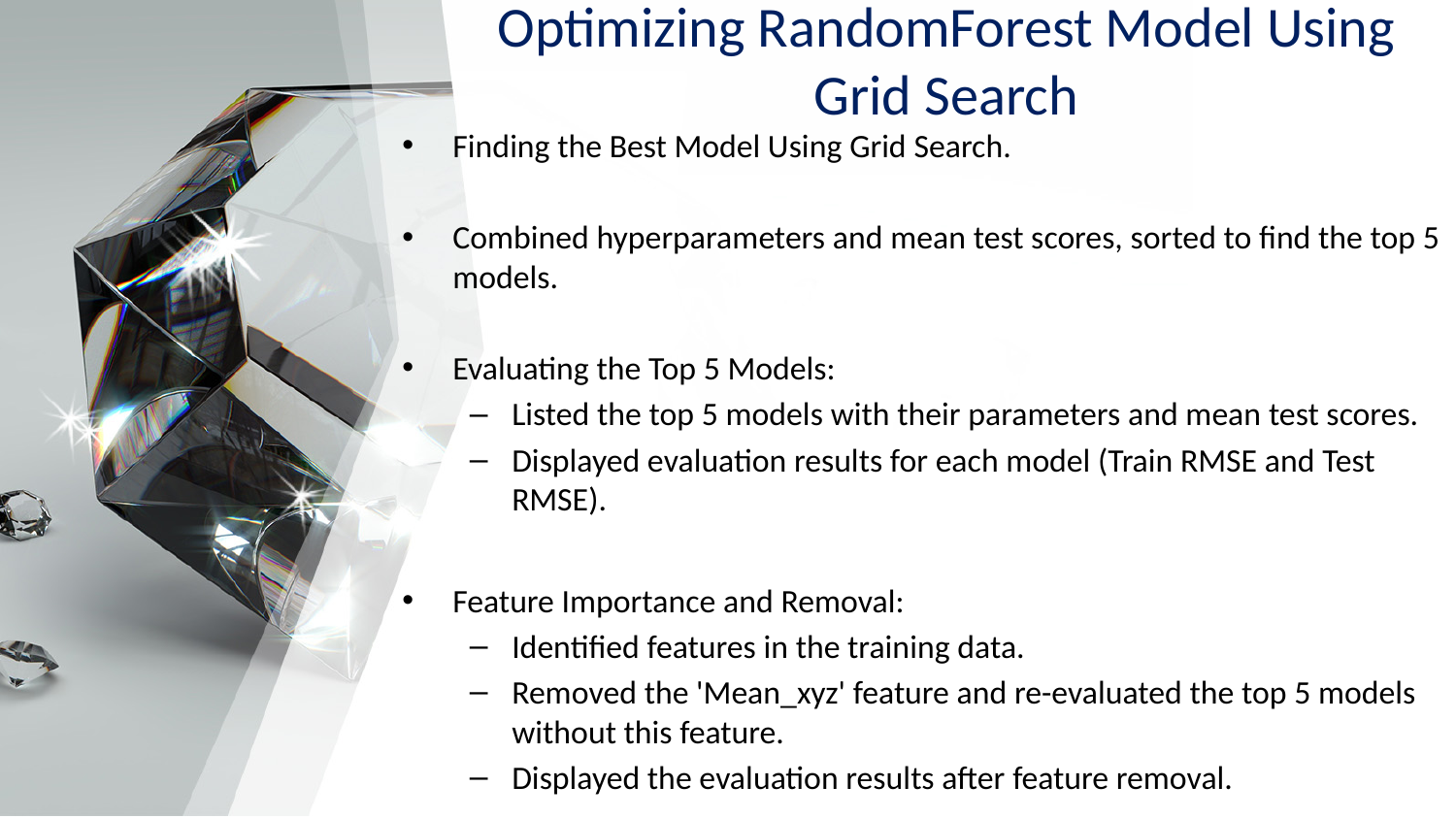

# Optimizing RandomForest Model Using Grid Search
Finding the Best Model Using Grid Search.

Combined hyperparameters and mean test scores, sorted to find the top 5 models.

Evaluating the Top 5 Models:
Listed the top 5 models with their parameters and mean test scores.
Displayed evaluation results for each model (Train RMSE and Test RMSE).

Feature Importance and Removal:
Identified features in the training data.
Removed the 'Mean_xyz' feature and re-evaluated the top 5 models without this feature.
Displayed the evaluation results after feature removal.